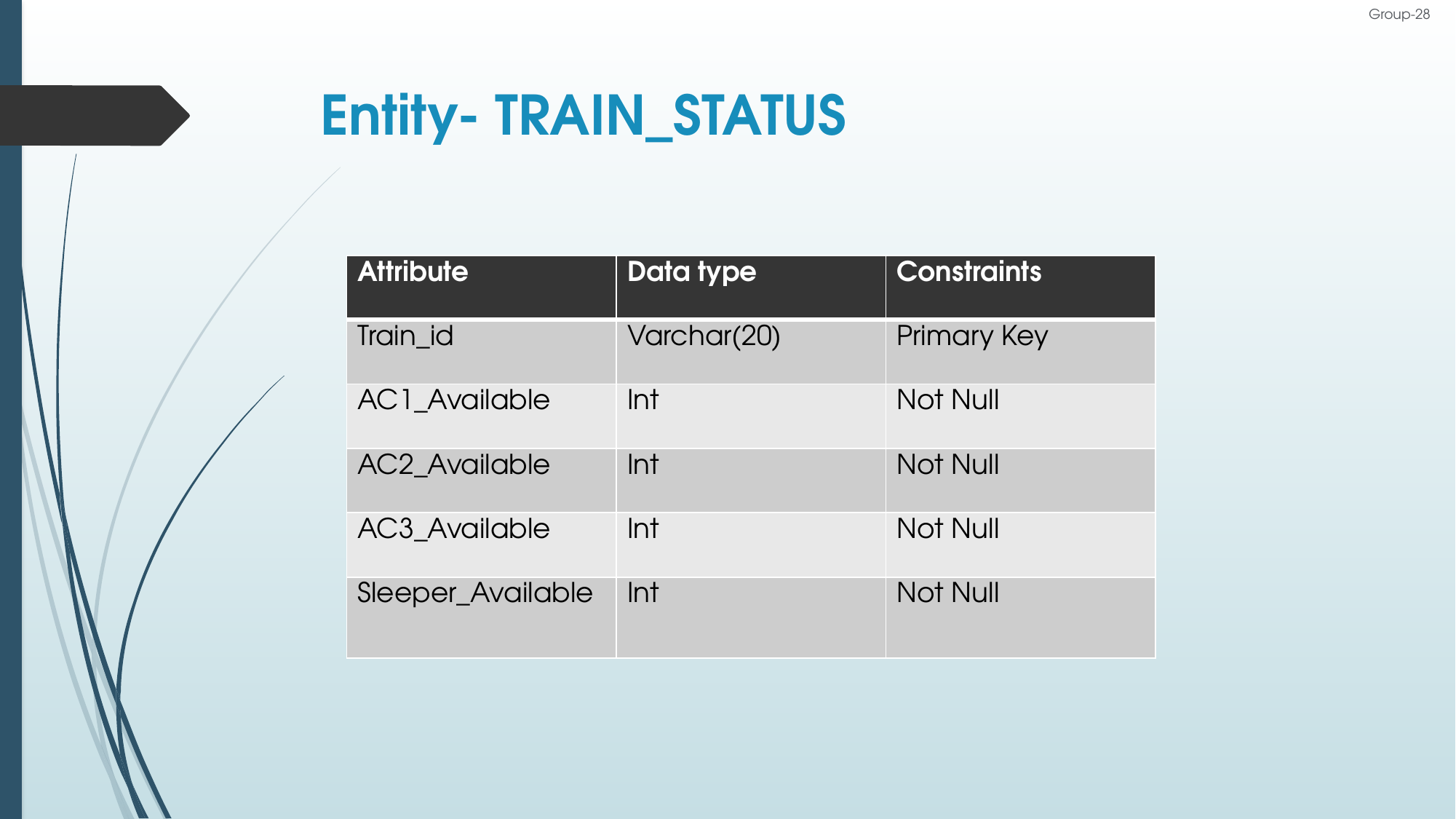

Group-28
# Entity- TRAIN_STATUS
| Attribute | Data type | Constraints |
| --- | --- | --- |
| Train\_id | Varchar(20) | Primary Key |
| AC1\_Available | Int | Not Null |
| AC2\_Available | Int | Not Null |
| AC3\_Available | Int | Not Null |
| Sleeper\_Available | Int | Not Null |